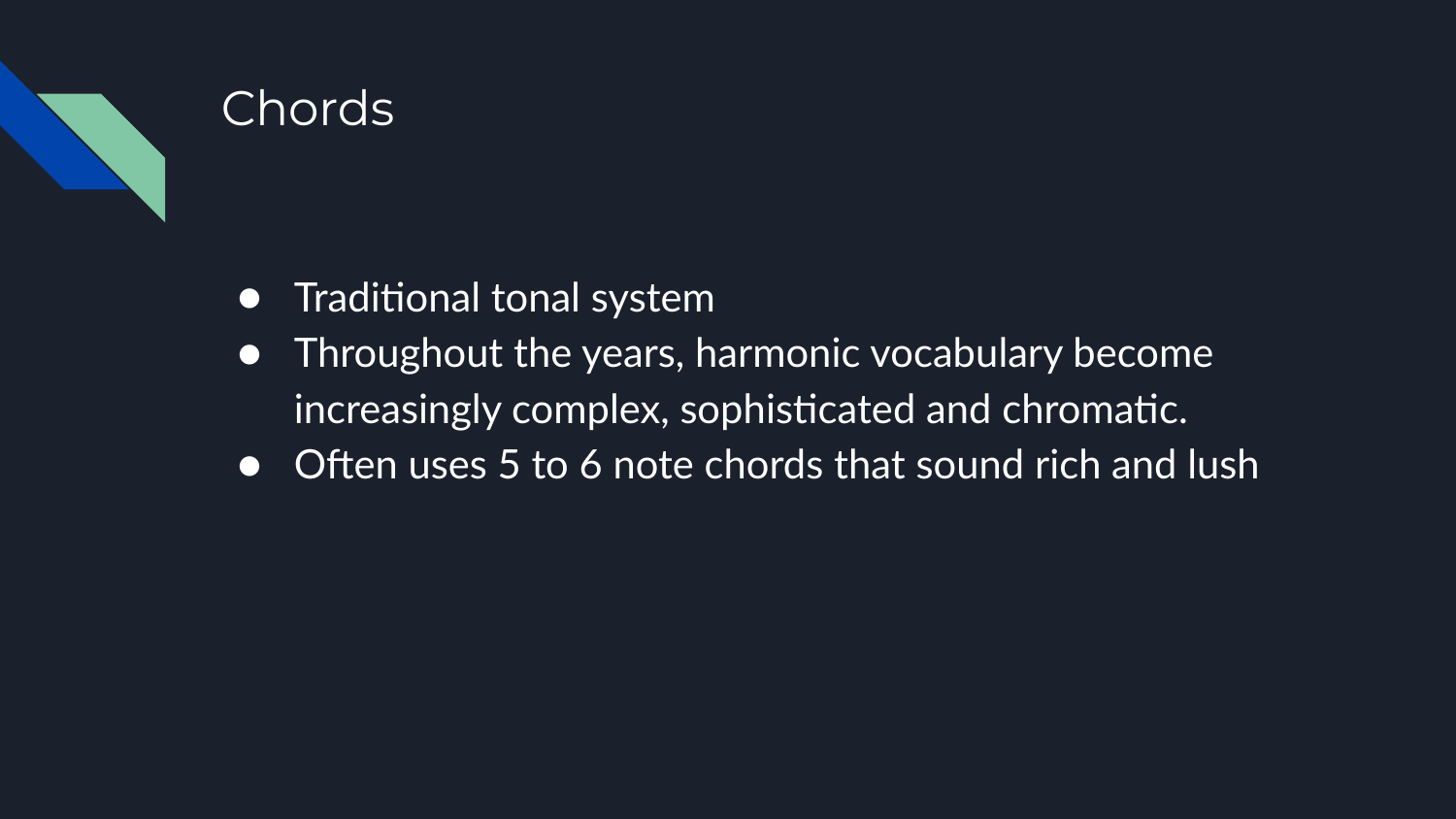

# Chords
Traditional tonal system
Throughout the years, harmonic vocabulary become increasingly complex, sophisticated and chromatic.
Often uses 5 to 6 note chords that sound rich and lush